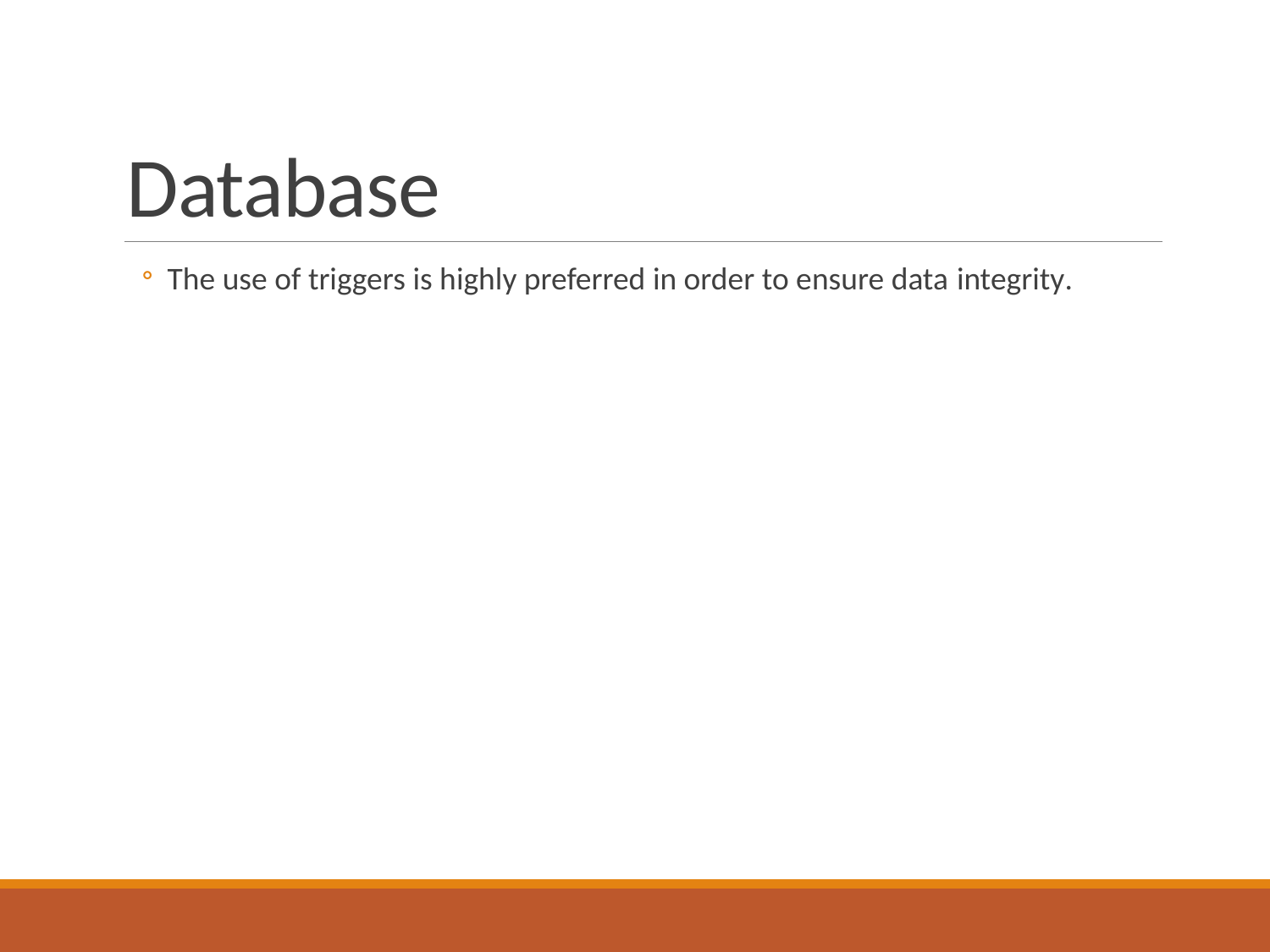

# Database
The use of triggers is highly preferred in order to ensure data integrity.